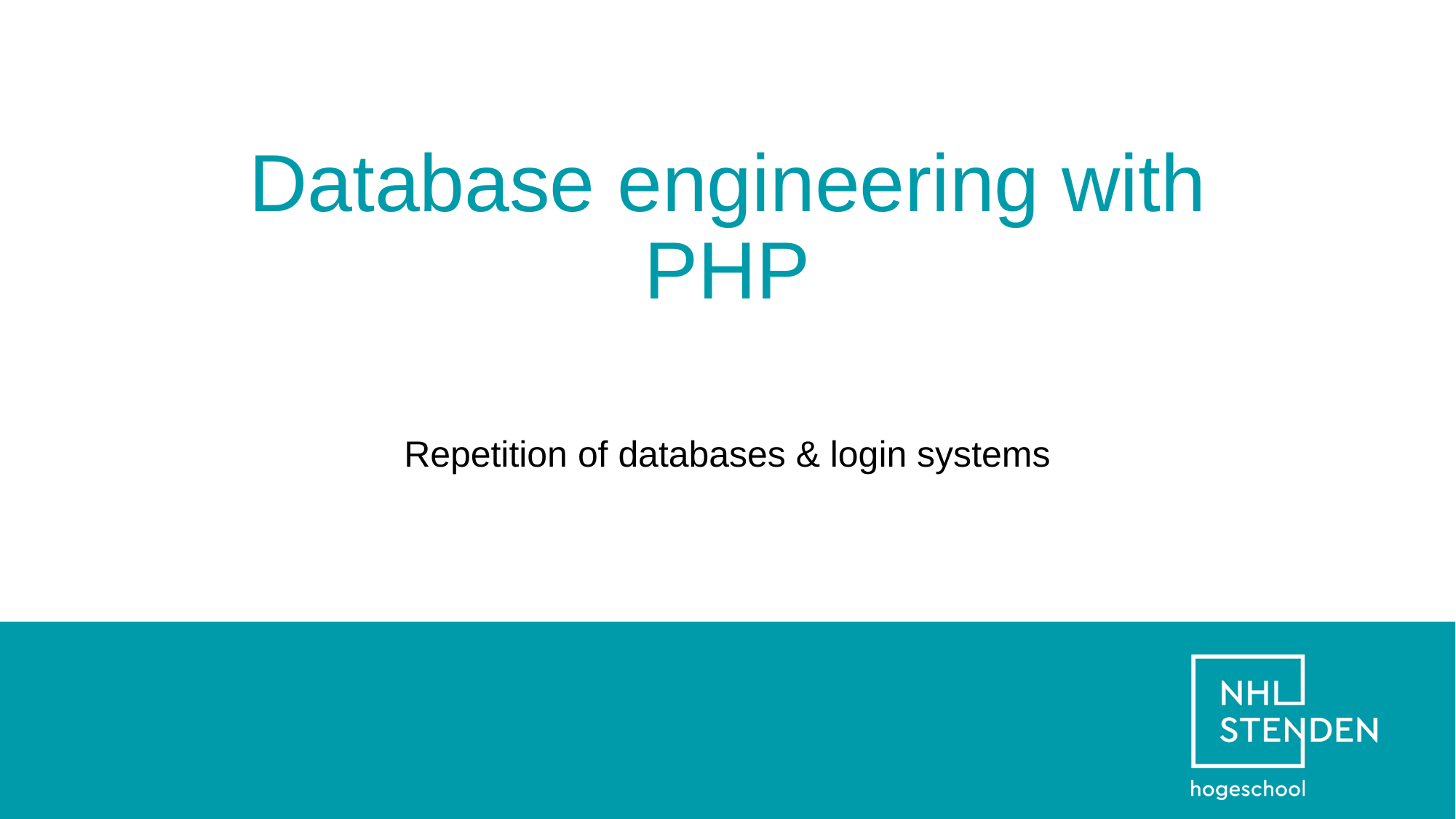

# Database engineering with PHP
Repetition of databases & login systems